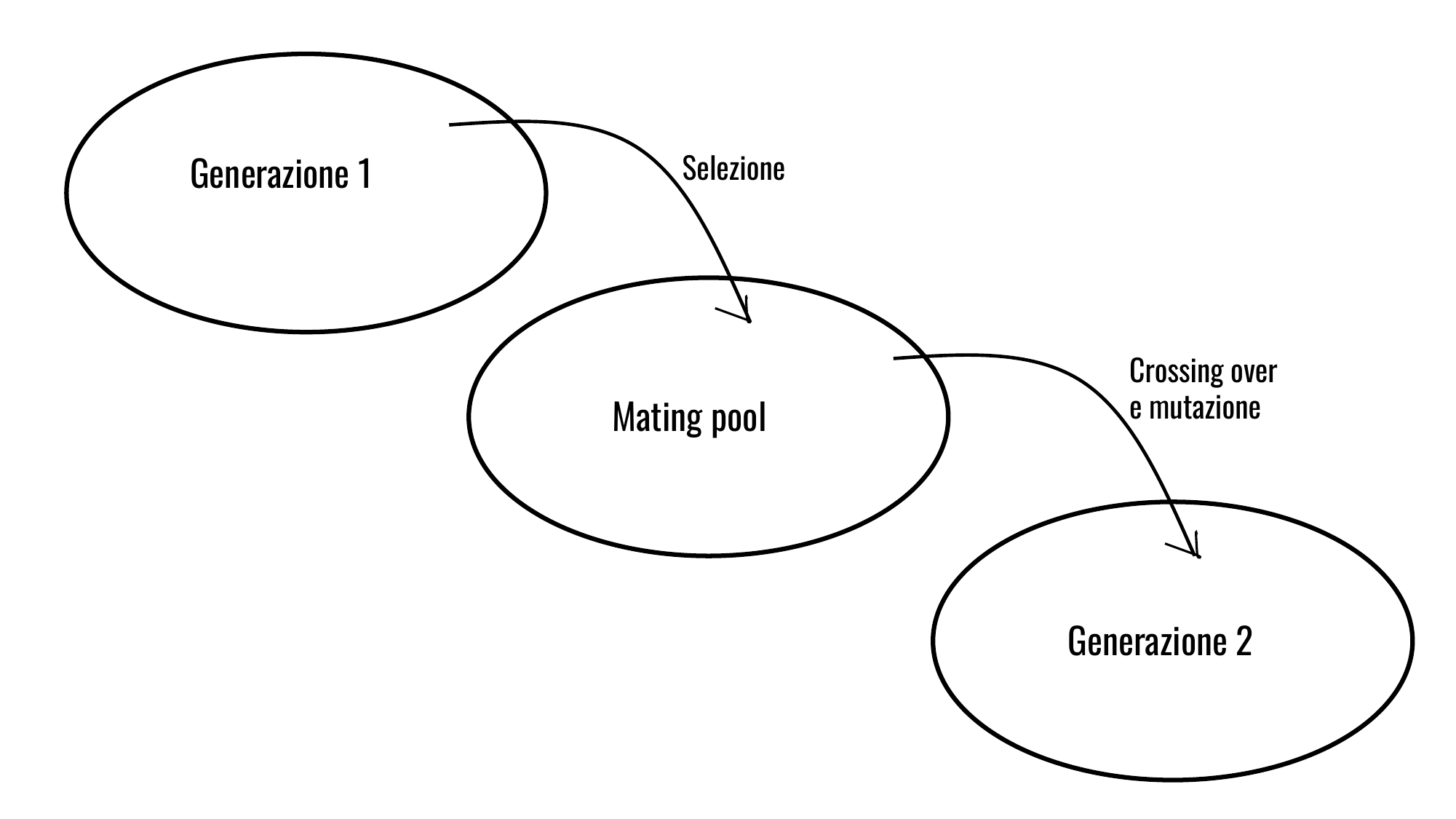

Selezione
Generazione 1

Crossing over
e mutazione

Mating pool

Generazione 2